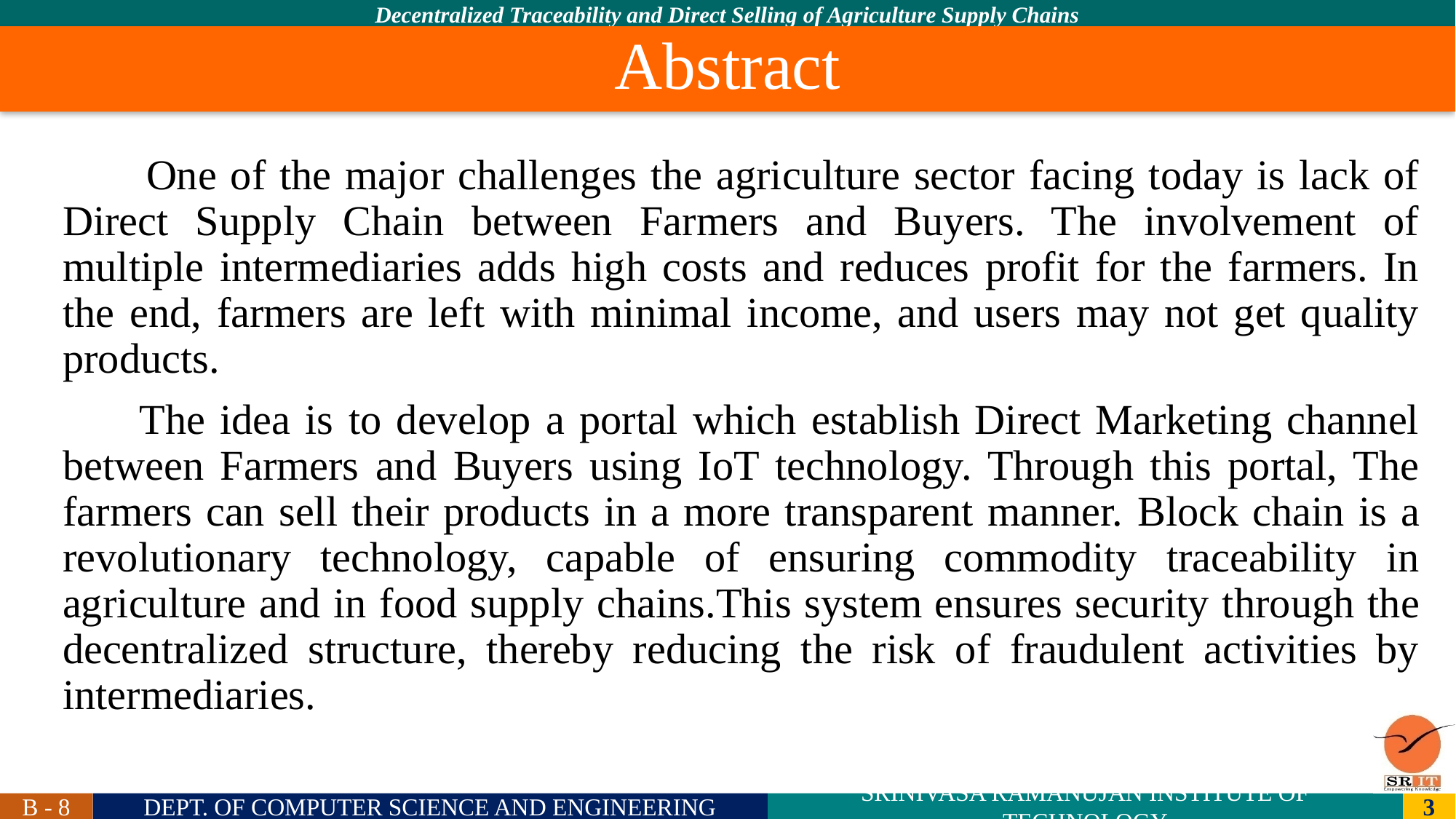

Abstract
# One of the major challenges the agriculture sector facing today is lack of Direct Supply Chain between Farmers and Buyers. The involvement of multiple intermediaries adds high costs and reduces profit for the farmers. In the end, farmers are left with minimal income, and users may not get quality products.
       The idea is to develop a portal which establish Direct Marketing channel between Farmers and Buyers using IoT technology. Through this portal, The farmers can sell their products in a more transparent manner. Block chain is a revolutionary technology, capable of ensuring commodity traceability in agriculture and in food supply chains.This system ensures security through the decentralized structure, thereby reducing the risk of fraudulent activities by intermediaries.